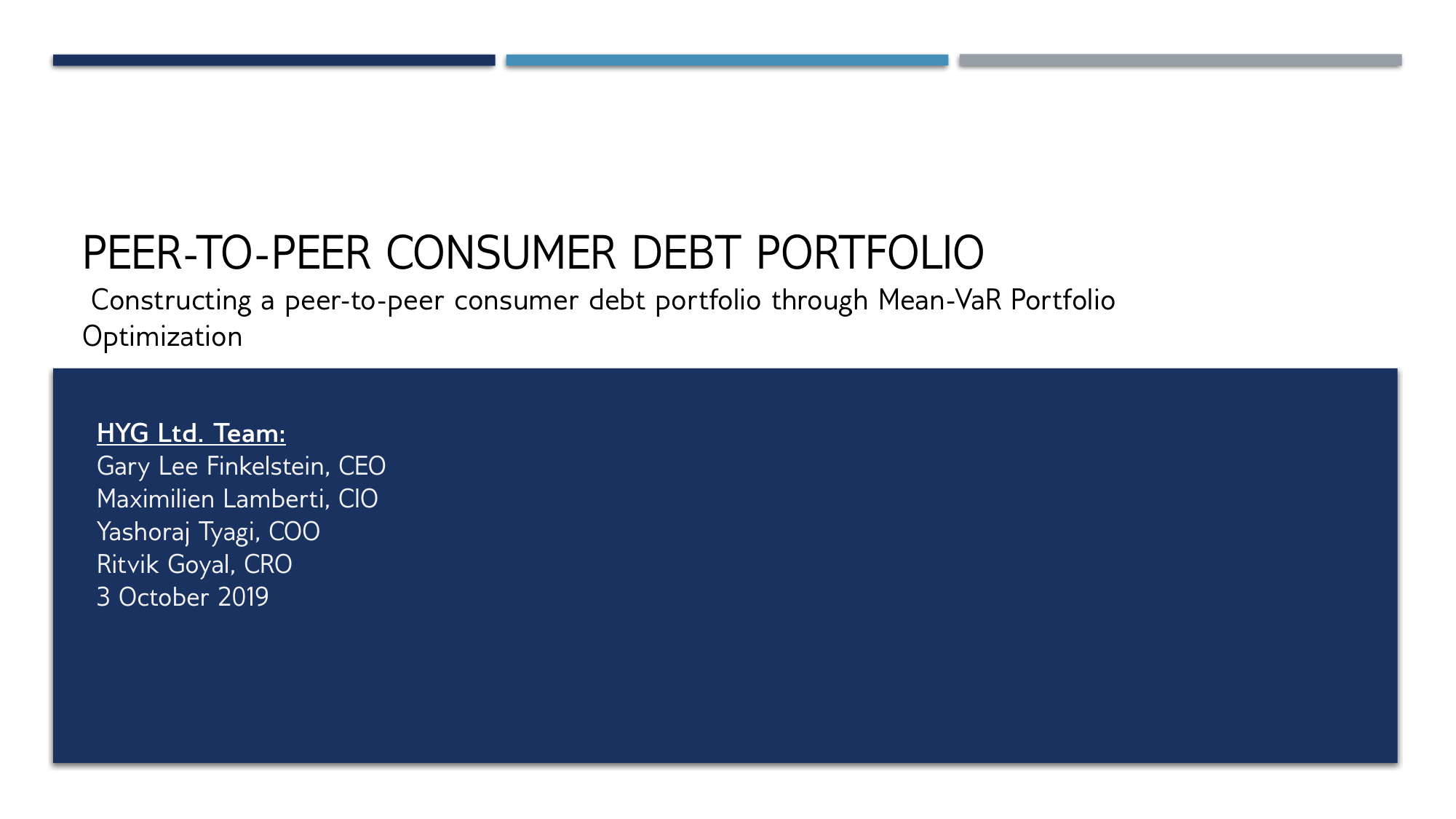

# PEER-TO-PEER CONSUMER DEBT PORTFOLIO
 Constructing a peer-to-peer consumer debt portfolio through Mean-VaR Portfolio Optimization
HYG Ltd. Team:
Gary Lee Finkelstein, CEO
Maximilien Lamberti, CIO
Yashoraj Tyagi, COO
Ritvik Goyal, CRO
3 October 2019